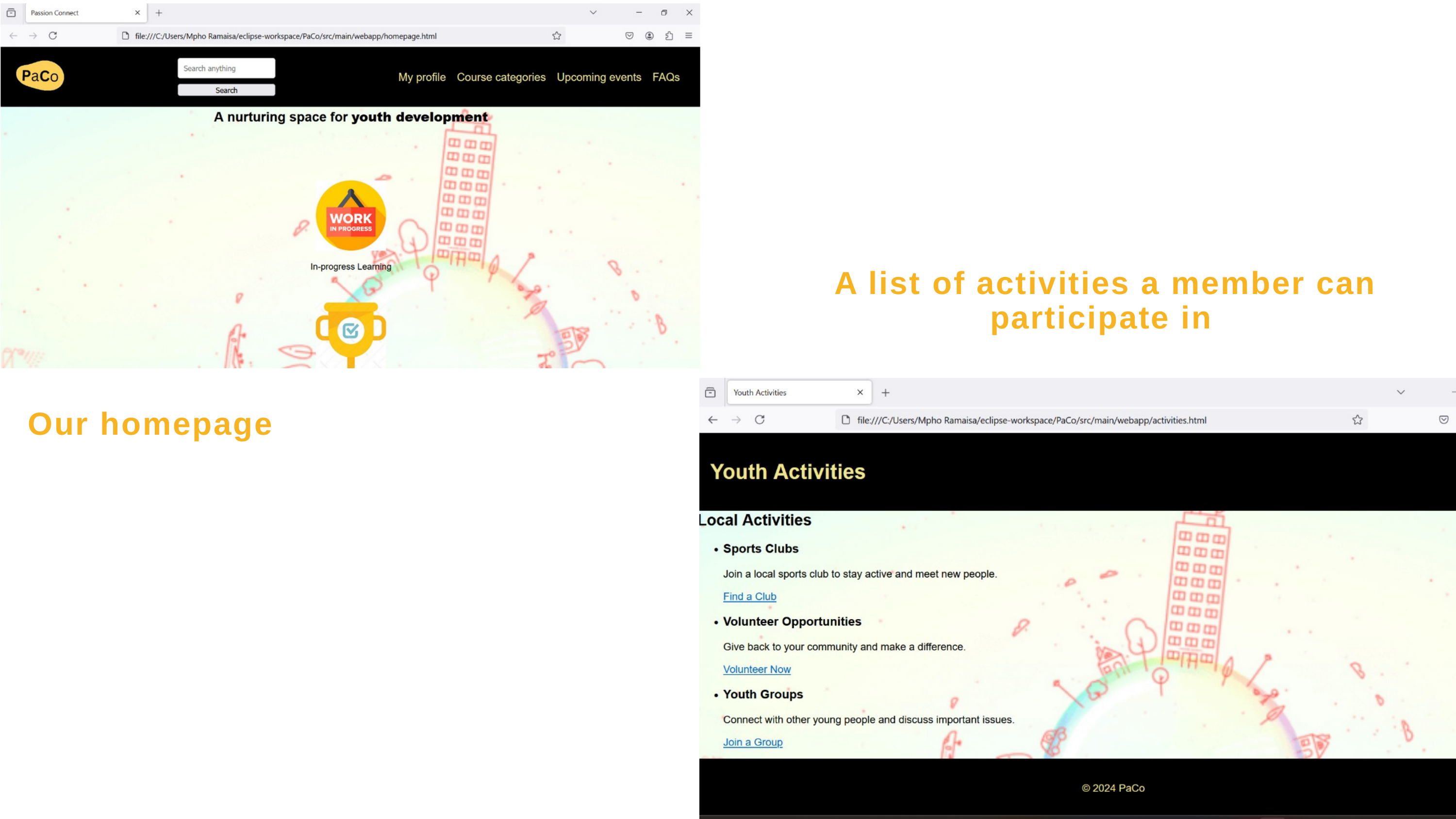

A list of activities a member can participate in

Our homepage